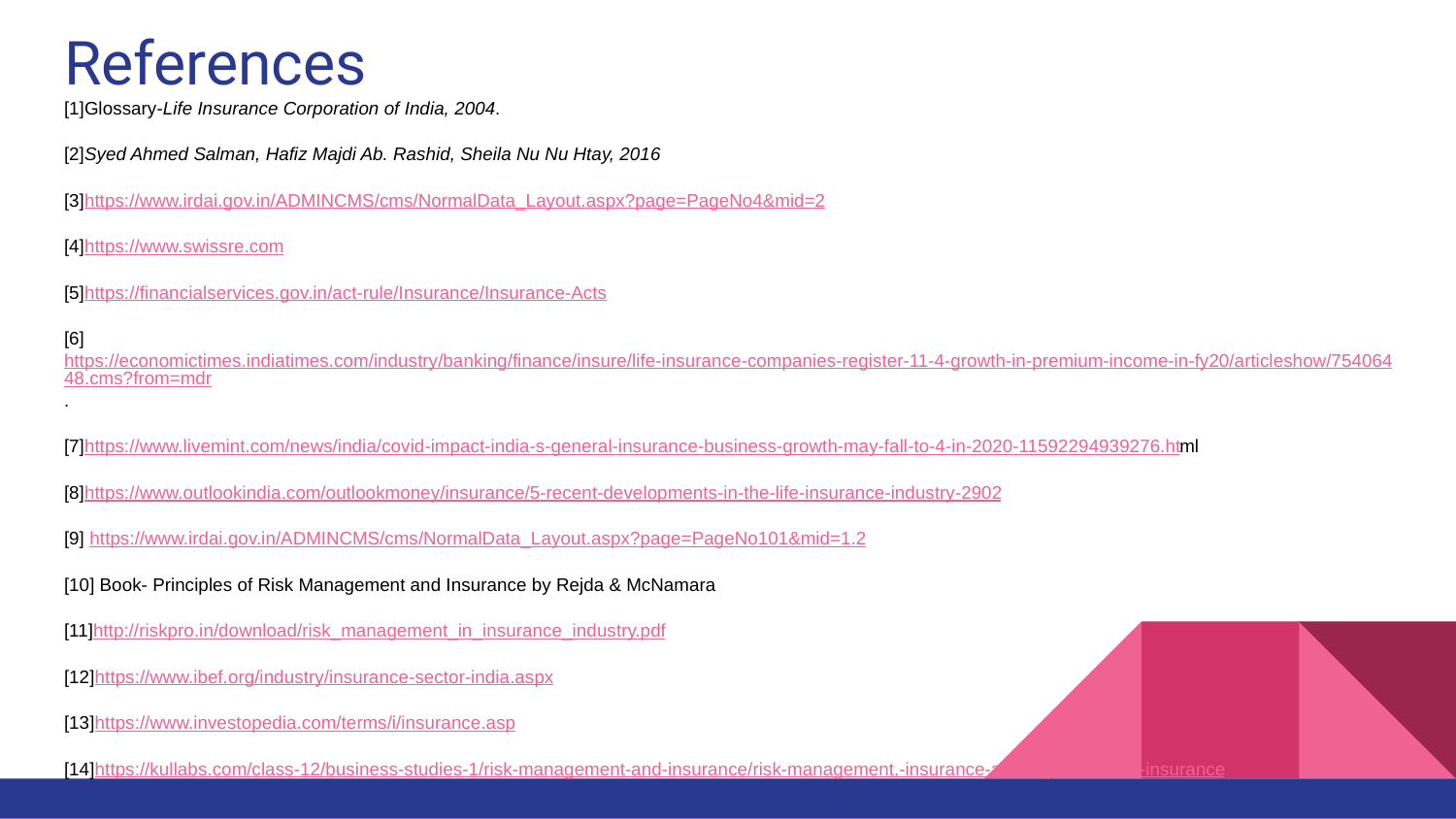

# References
[1]Glossary-Life Insurance Corporation of India, 2004.
[2]Syed Ahmed Salman, Hafiz Majdi Ab. Rashid, Sheila Nu Nu Htay, 2016
[3]https://www.irdai.gov.in/ADMINCMS/cms/NormalData_Layout.aspx?page=PageNo4&mid=2
[4]https://www.swissre.com
[5]https://financialservices.gov.in/act-rule/Insurance/Insurance-Acts
[6]https://economictimes.indiatimes.com/industry/banking/finance/insure/life-insurance-companies-register-11-4-growth-in-premium-income-in-fy20/articleshow/75406448.cms?from=mdr.
[7]https://www.livemint.com/news/india/covid-impact-india-s-general-insurance-business-growth-may-fall-to-4-in-2020-11592294939276.html
[8]https://www.outlookindia.com/outlookmoney/insurance/5-recent-developments-in-the-life-insurance-industry-2902
[9] https://www.irdai.gov.in/ADMINCMS/cms/NormalData_Layout.aspx?page=PageNo101&mid=1.2
[10] Book- Principles of Risk Management and Insurance by Rejda & McNamara
[11]http://riskpro.in/download/risk_management_in_insurance_industry.pdf
[12]https://www.ibef.org/industry/insurance-sector-india.aspx
[13]https://www.investopedia.com/terms/i/insurance.asp
[14]https://kullabs.com/class-12/business-studies-1/risk-management-and-insurance/risk-management,-insurance-and-importance-of-insurance